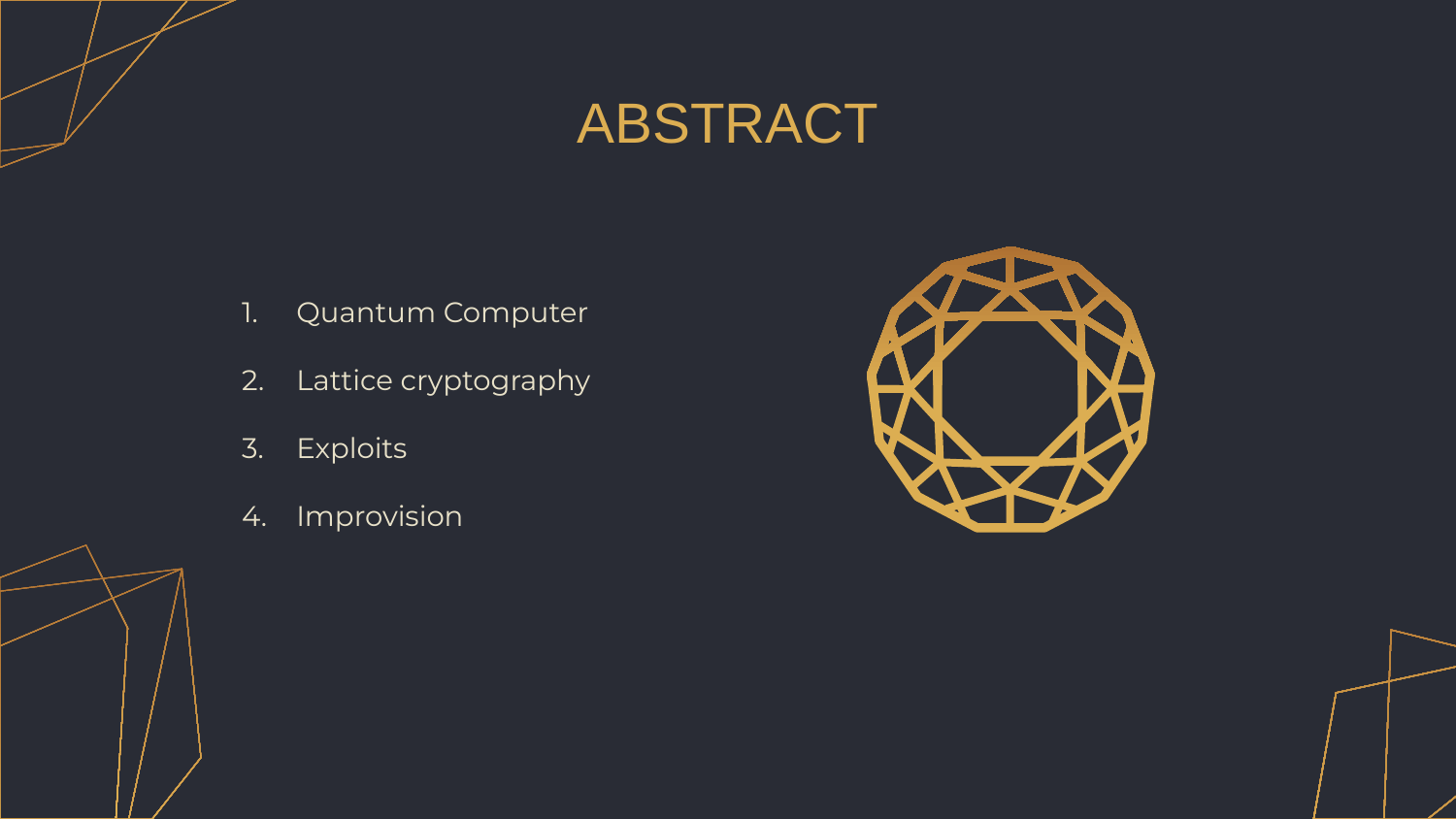

# ABSTRACT
Quantum Computer
Lattice cryptography
Exploits
Improvision